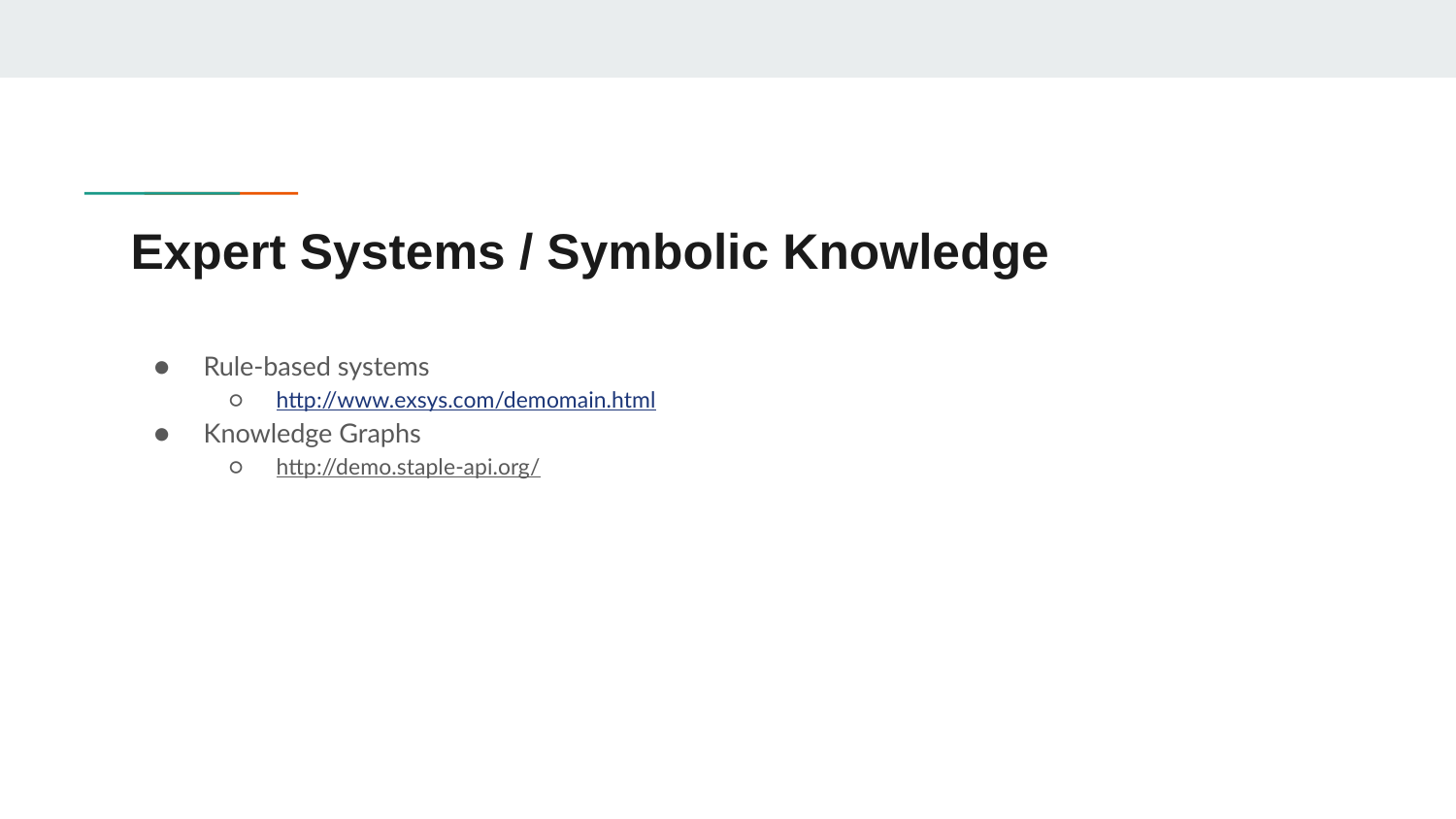

# Expert Systems / Symbolic Knowledge
Rule-based systems
http://www.exsys.com/demomain.html
Knowledge Graphs
http://demo.staple-api.org/